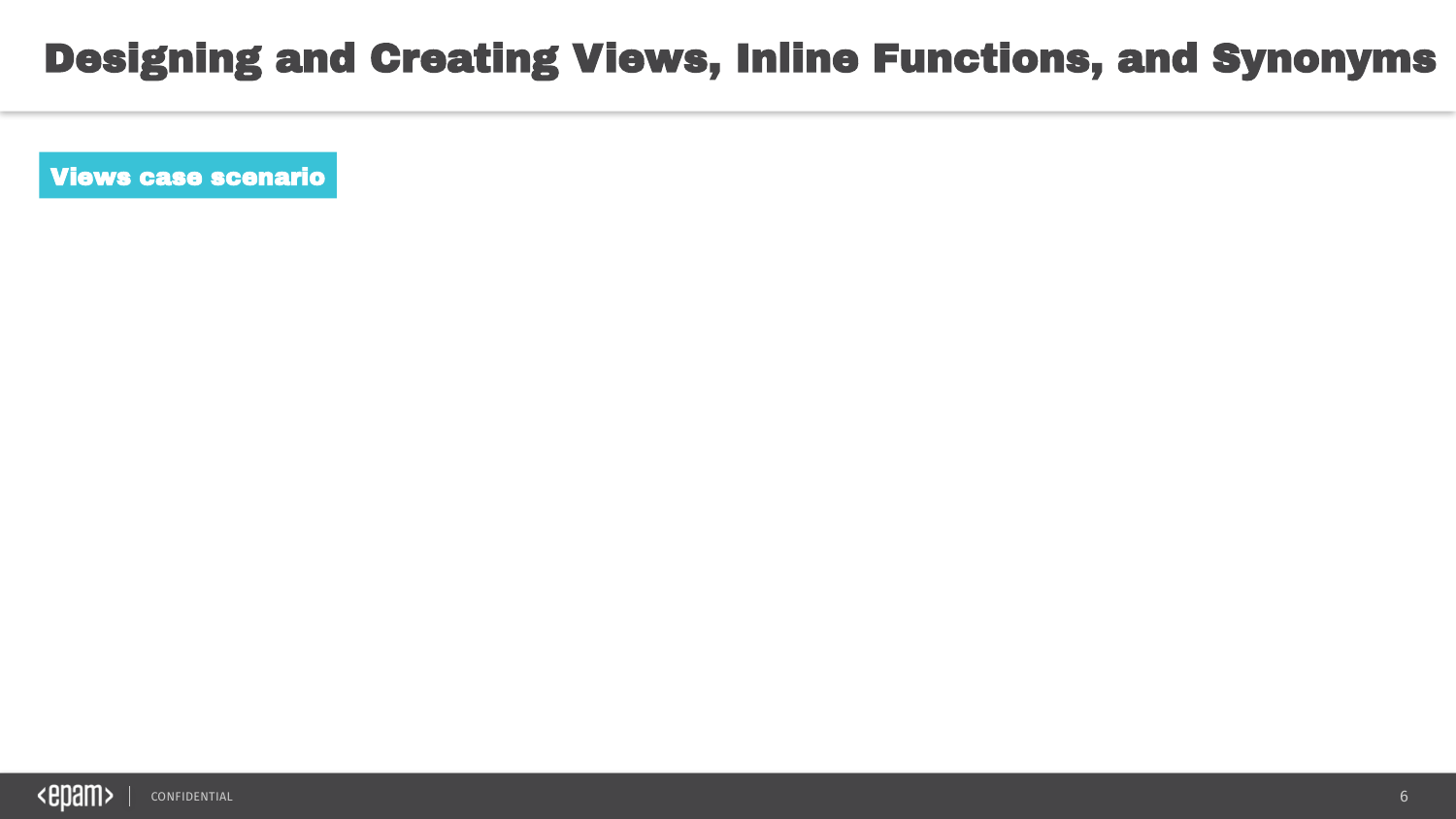

Designing and Creating Views, Inline Functions, and Synonyms
Views case scenario